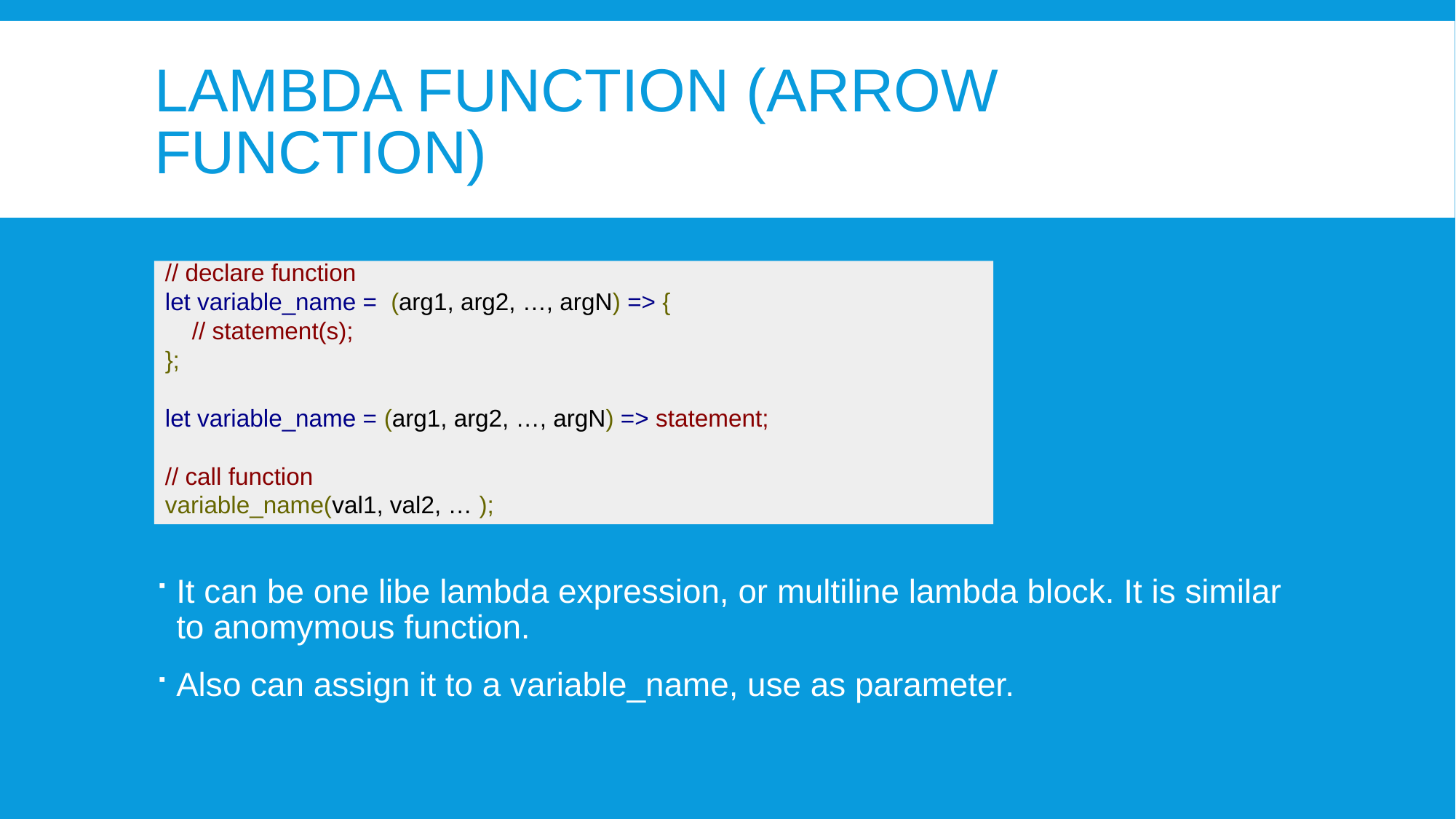

# Lambda function (arrow function)
// declare function
let variable_name =  (arg1, arg2, …, argN) => {
    // statement(s);
};

let variable_name = (arg1, arg2, …, argN) => statement;

// call function
variable_name(val1, val2, … );
It can be one libe lambda expression, or multiline lambda block. It is similar to anomymous function.
Also can assign it to a variable_name, use as parameter.